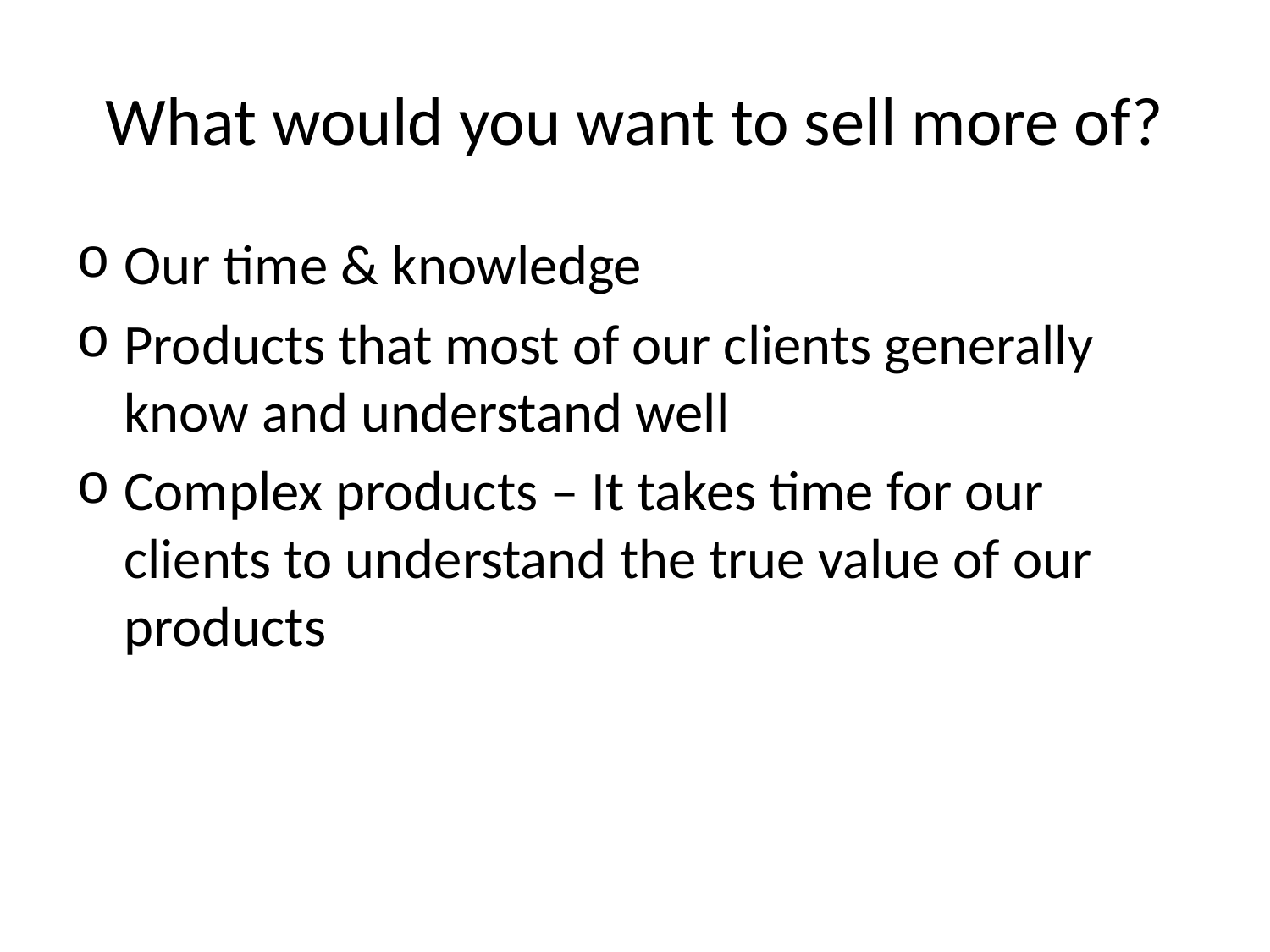

# What would you want to sell more of?
Our time & knowledge
Products that most of our clients generally know and understand well
Complex products – It takes time for our clients to understand the true value of our products